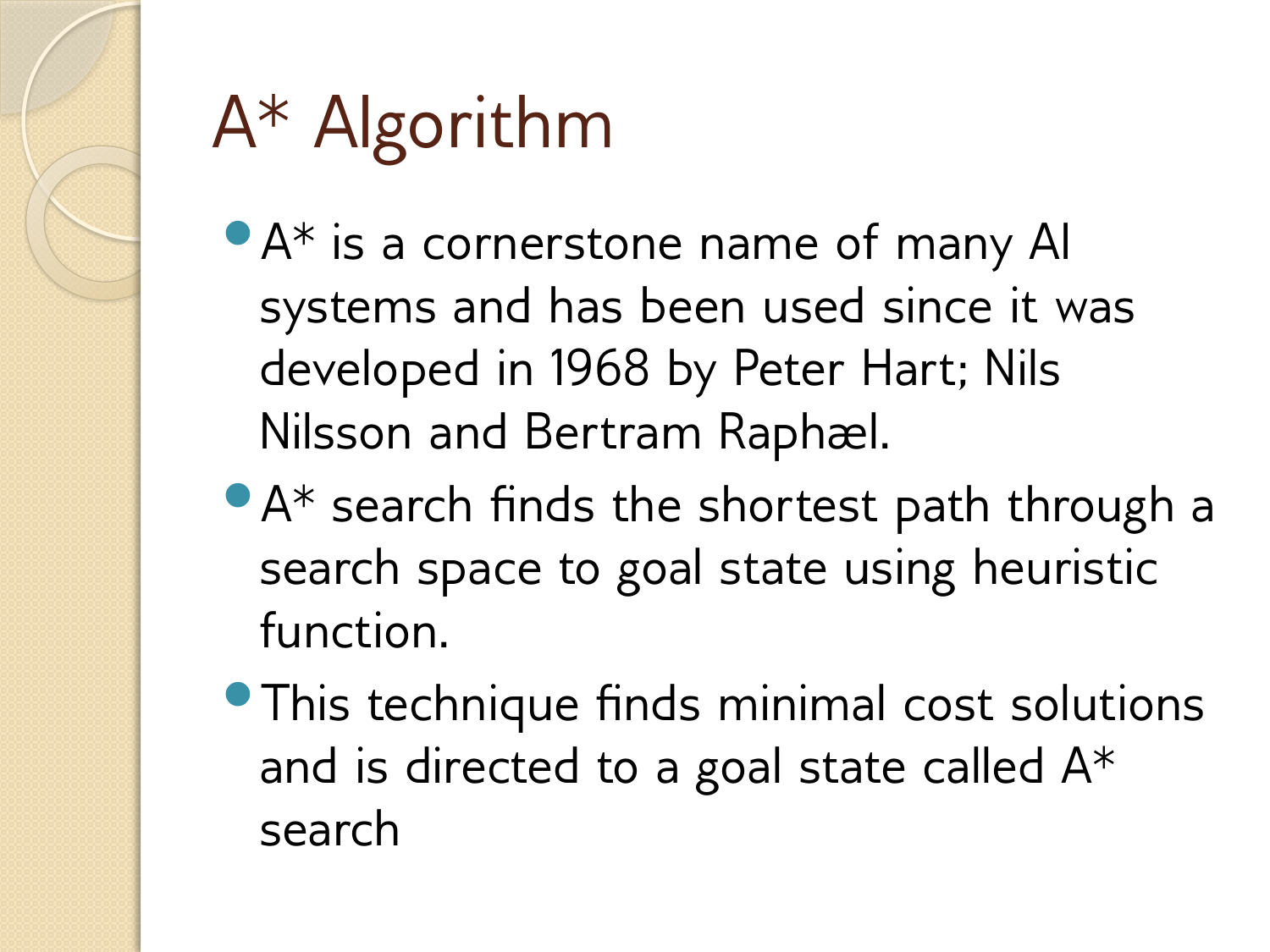

# A* Algorithm
A* is a cornerstone name of many AI systems and has been used since it was developed in 1968 by Peter Hart; Nils Nilsson and Bertram Raphael.
A* search finds the shortest path through a search space to goal state using heuristic function.
This technique finds minimal cost solutions and is directed to a goal state called A* search